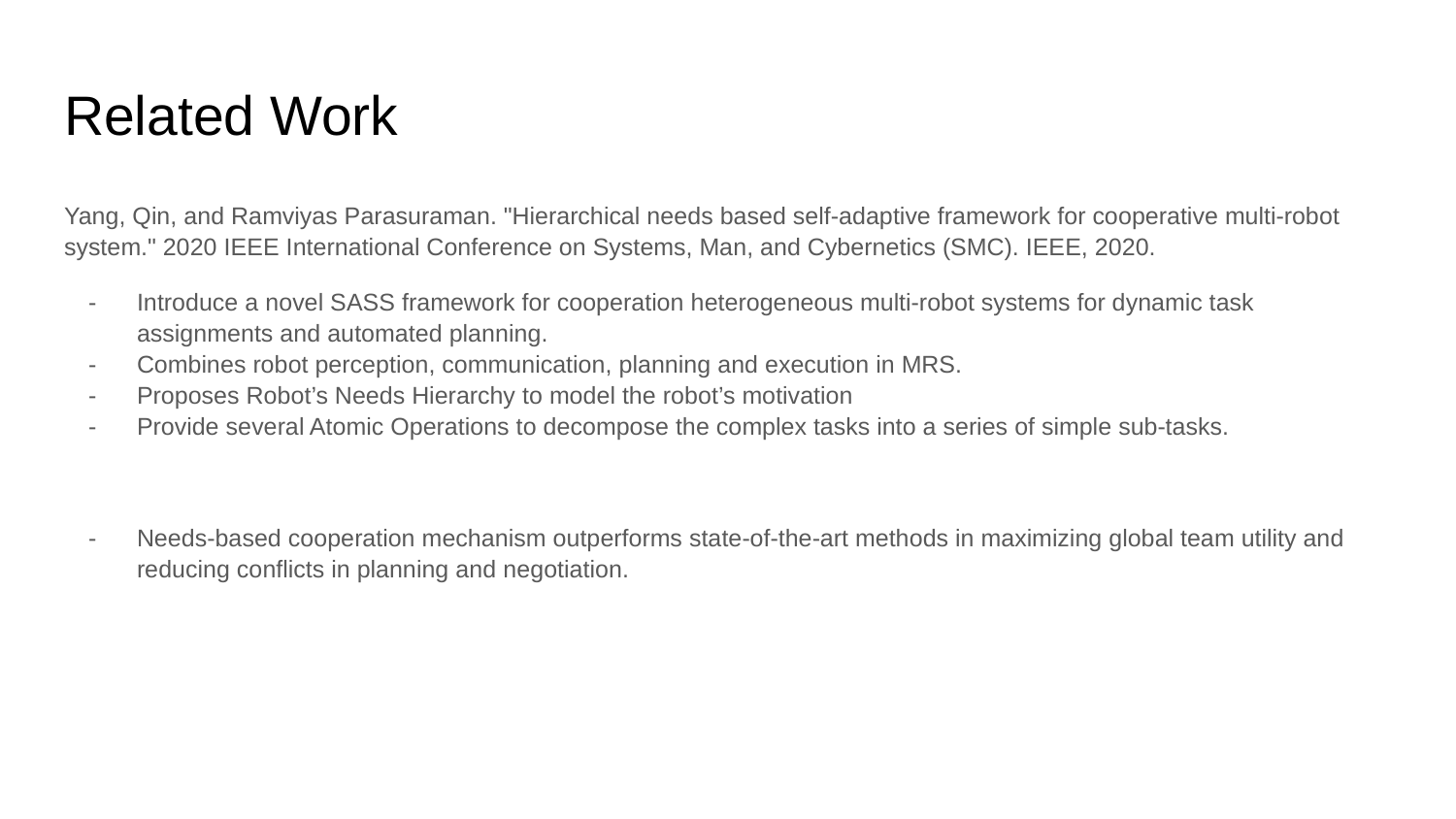

# Related Work
Yang, Qin, and Ramviyas Parasuraman. "Hierarchical needs based self-adaptive framework for cooperative multi-robot system." 2020 IEEE International Conference on Systems, Man, and Cybernetics (SMC). IEEE, 2020.
Introduce a novel SASS framework for cooperation heterogeneous multi-robot systems for dynamic task assignments and automated planning.
Combines robot perception, communication, planning and execution in MRS.
Proposes Robot’s Needs Hierarchy to model the robot’s motivation
Provide several Atomic Operations to decompose the complex tasks into a series of simple sub-tasks.

Needs-based cooperation mechanism outperforms state-of-the-art methods in maximizing global team utility and reducing conflicts in planning and negotiation.